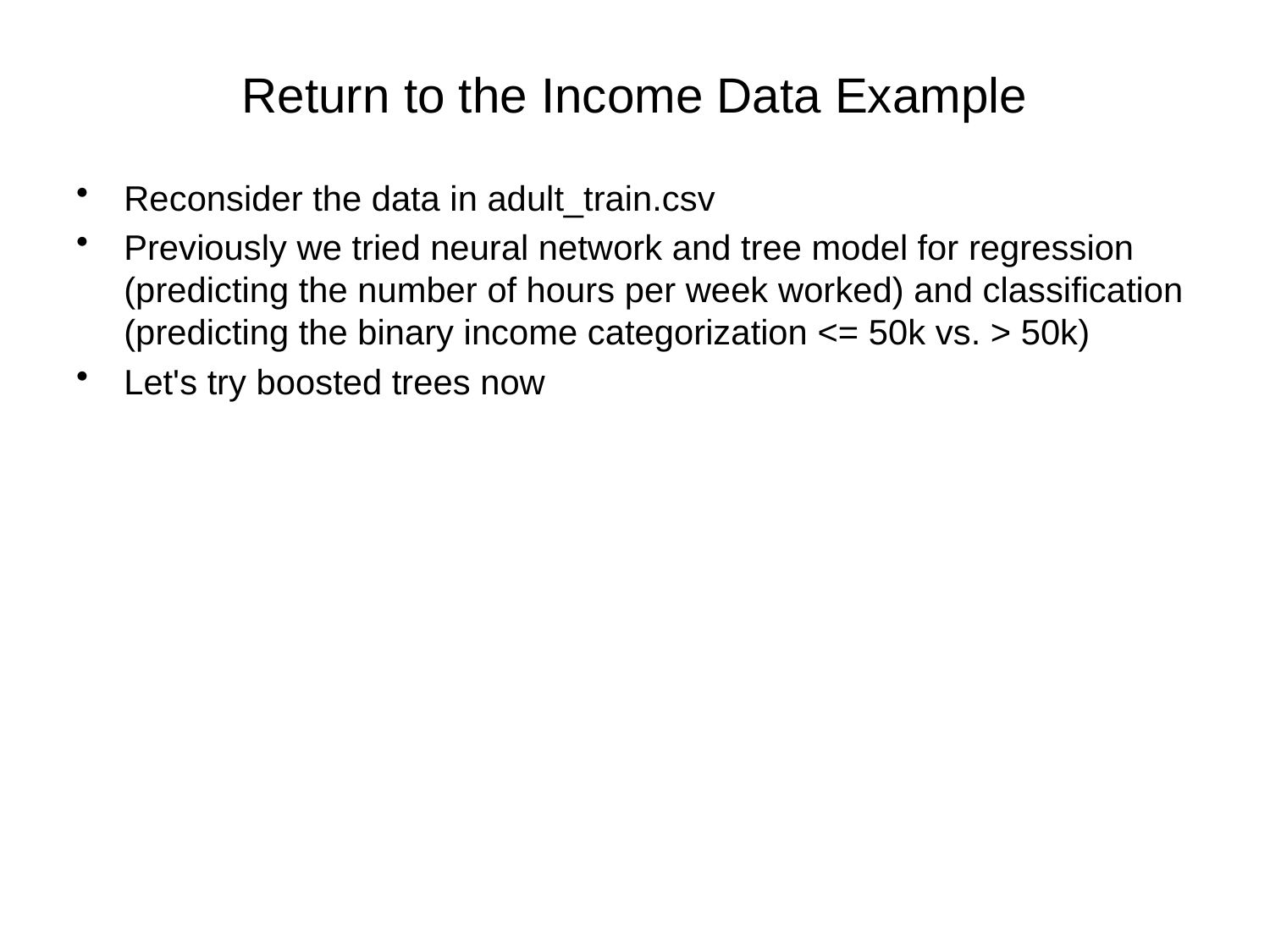

# Return to the Income Data Example
Reconsider the data in adult_train.csv
Previously we tried neural network and tree model for regression (predicting the number of hours per week worked) and classification (predicting the binary income categorization <= 50k vs. > 50k)
Let's try boosted trees now